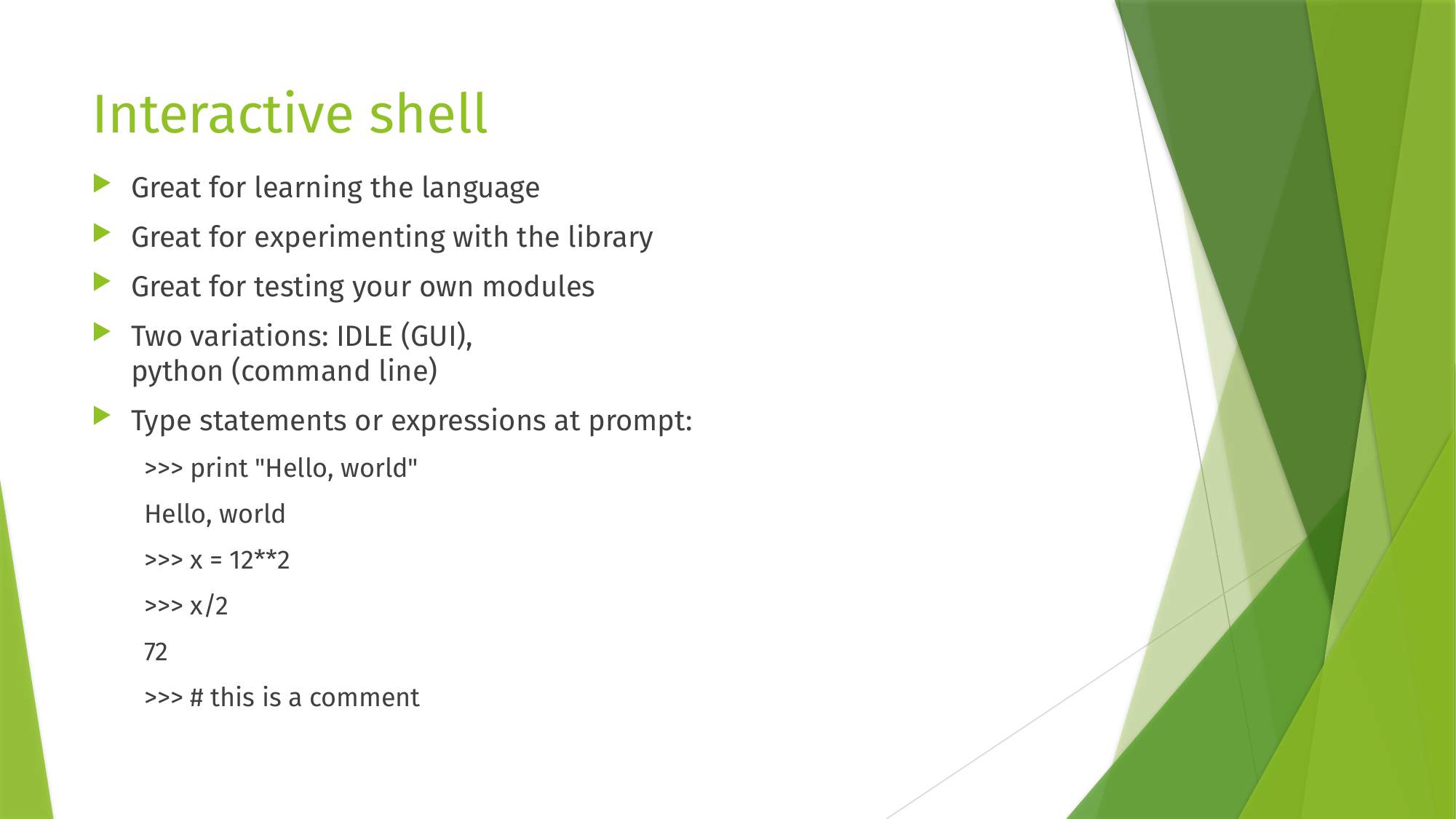

# Interactive shell
Great for learning the language
Great for experimenting with the library
Great for testing your own modules
Two variations: IDLE (GUI),
python (command line)
Type statements or expressions at prompt:
>>> print "Hello, world"
Hello, world
>>> x = 12**2
>>> x/2
72
>>> # this is a comment